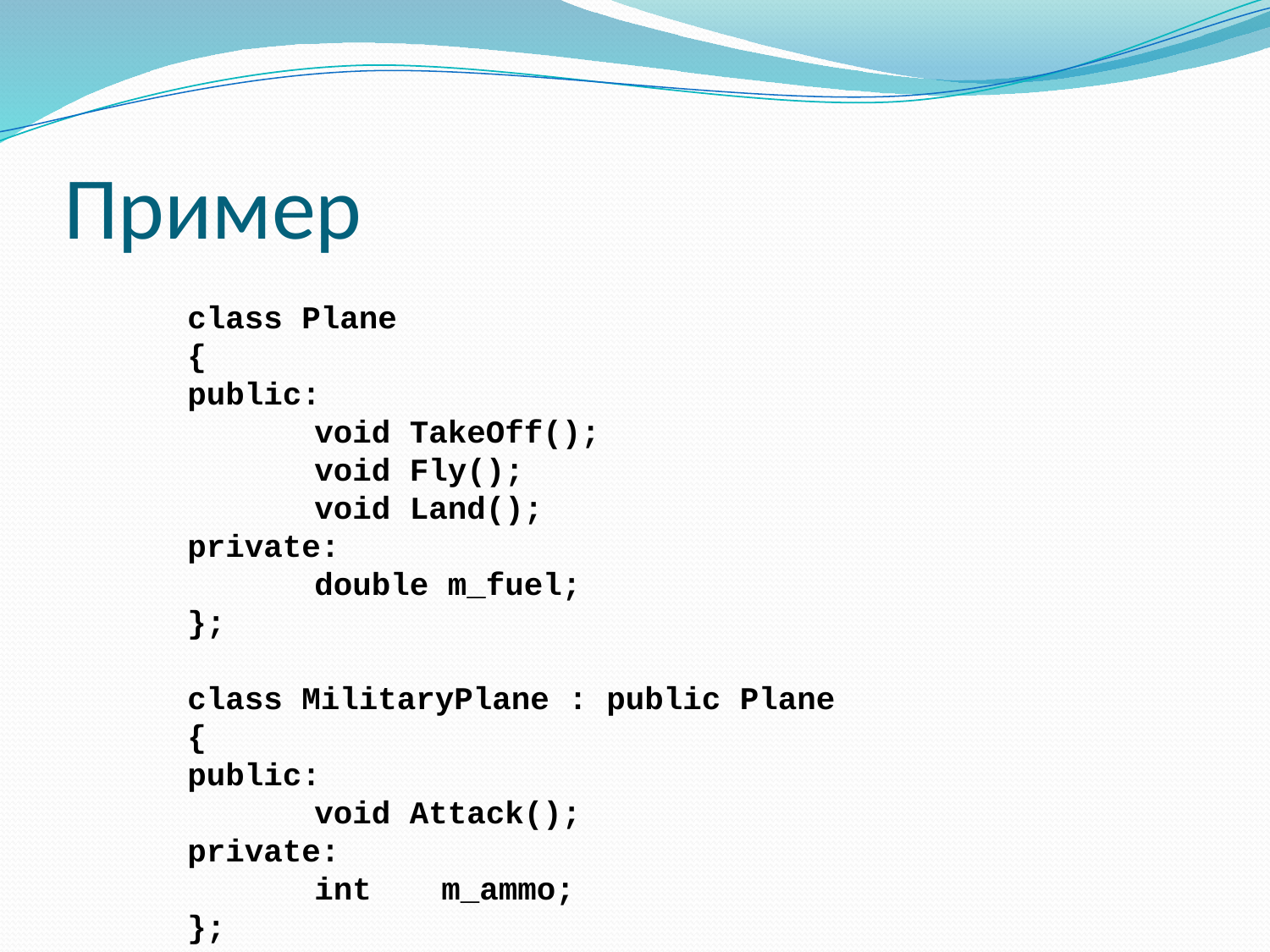

# Пример
class Plane
{
public:
	void TakeOff();
	void Fly();
	void Land();
private:
	double m_fuel;
};

class MilitaryPlane : public Plane
{
public:
	void Attack();
private:
	int	m_ammo;
};